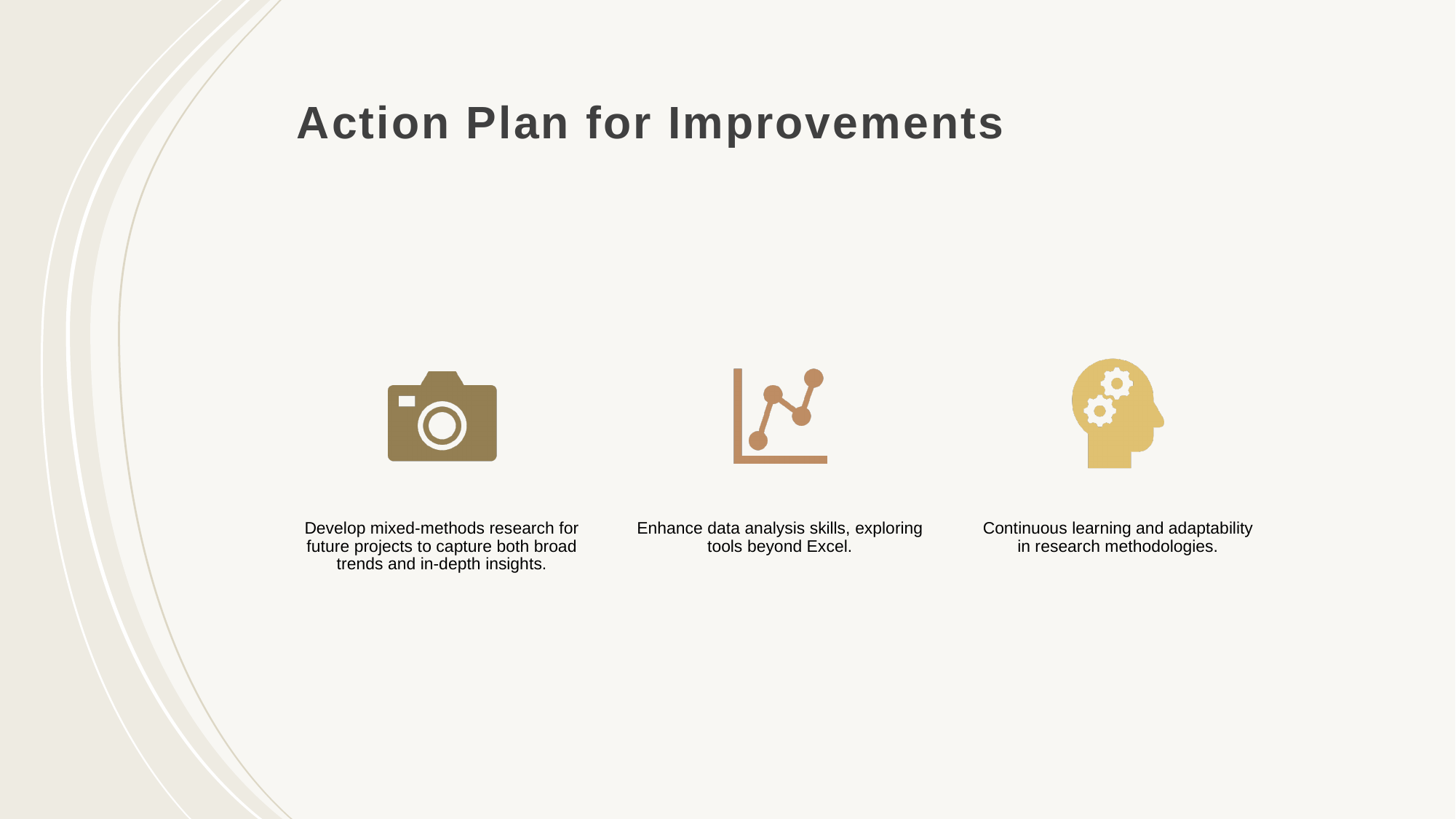

# Action Plan for Improvements
Develop mixed-methods research for future projects to capture both broad trends and in-depth insights.
Enhance data analysis skills, exploring tools beyond Excel.
Continuous learning and adaptability in research methodologies.